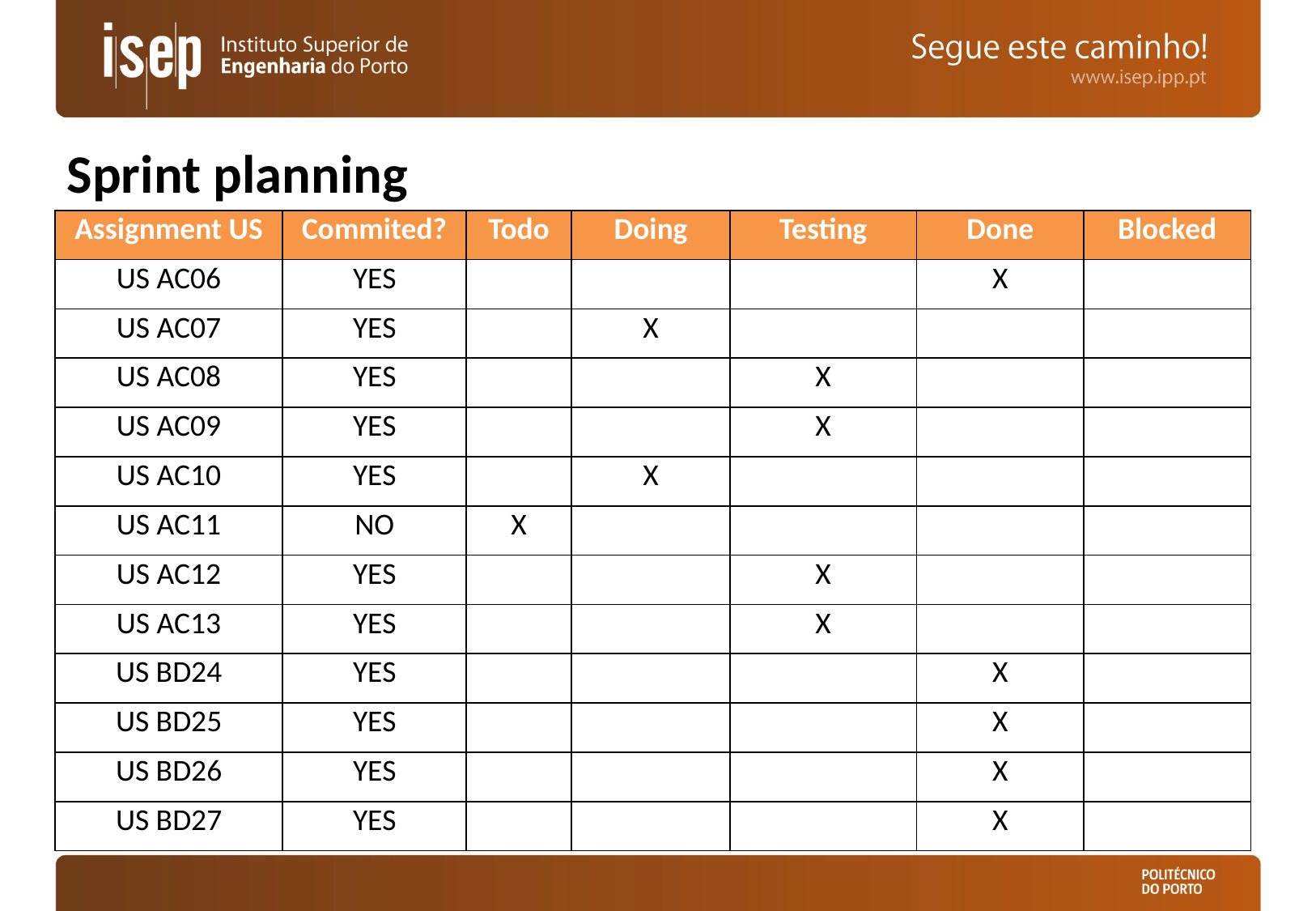

# Sprint planning
| Assignment US | Commited? | Todo | Doing | Testing | Done | Blocked |
| --- | --- | --- | --- | --- | --- | --- |
| US AC06 | YES |  |  |  | X |  |
| US AC07 | YES |  | X |  |  |  |
| US AC08 | YES |  |  | X |  |  |
| US AC09 | YES |  |  | X |  |  |
| US AC10 | YES |  | X |  |  |  |
| US AC11 | NO | X |  |  |  |  |
| US AC12 | YES |  |  | X |  |  |
| US AC13 | YES |  |  | X |  |  |
| US BD24 | YES |  |  |  | X |  |
| US BD25 | YES |  |  |  | X |  |
| US BD26 | YES |  |  |  | X |  |
| US BD27 | YES |  |  |  | X |  |